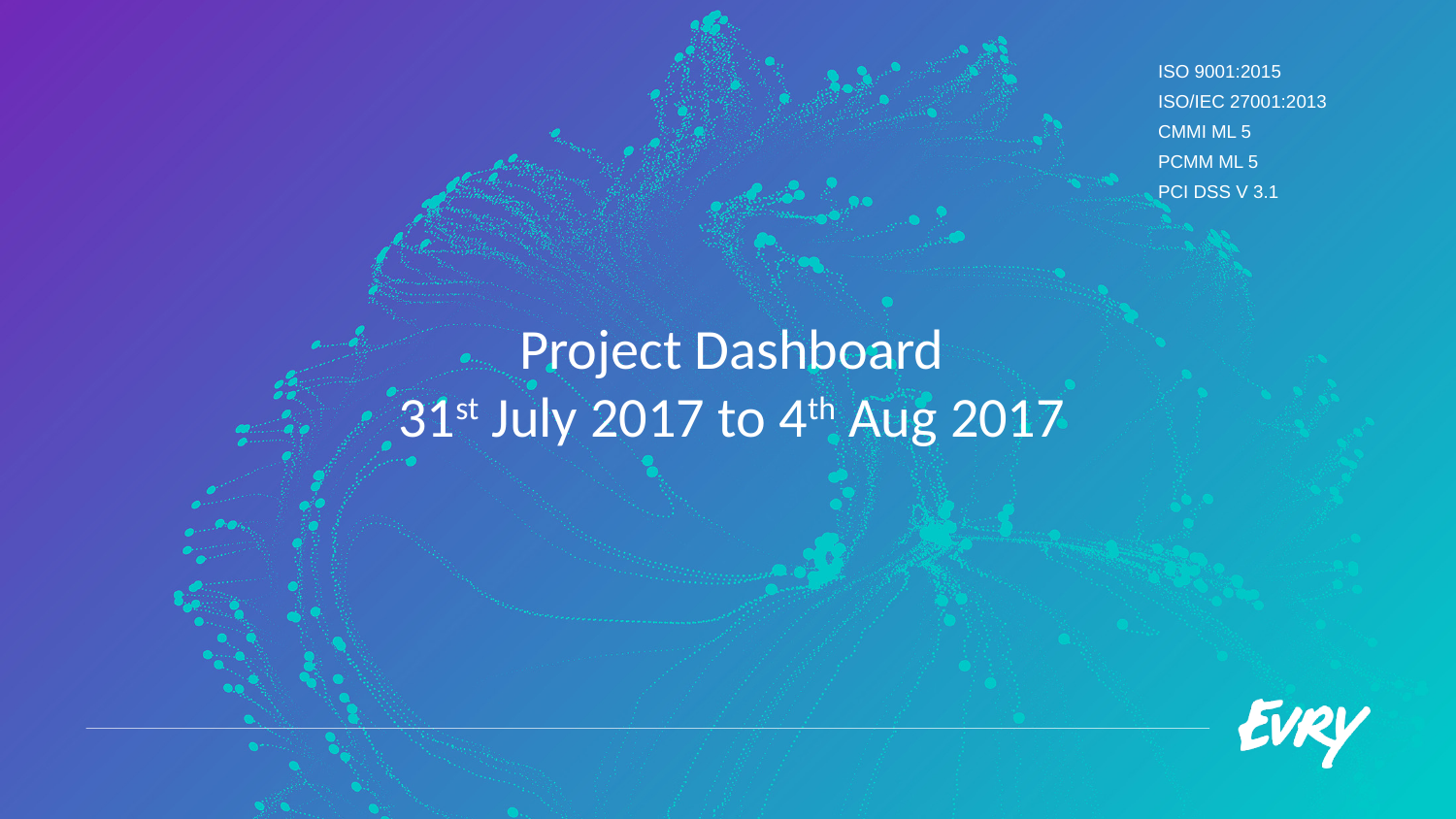

ISO 9001:2015
ISO/IEC 27001:2013
CMMI ML 5
PCMM ML 5
PCI DSS V 3.1
# Project Dashboard 31st July 2017 to 4th Aug 2017